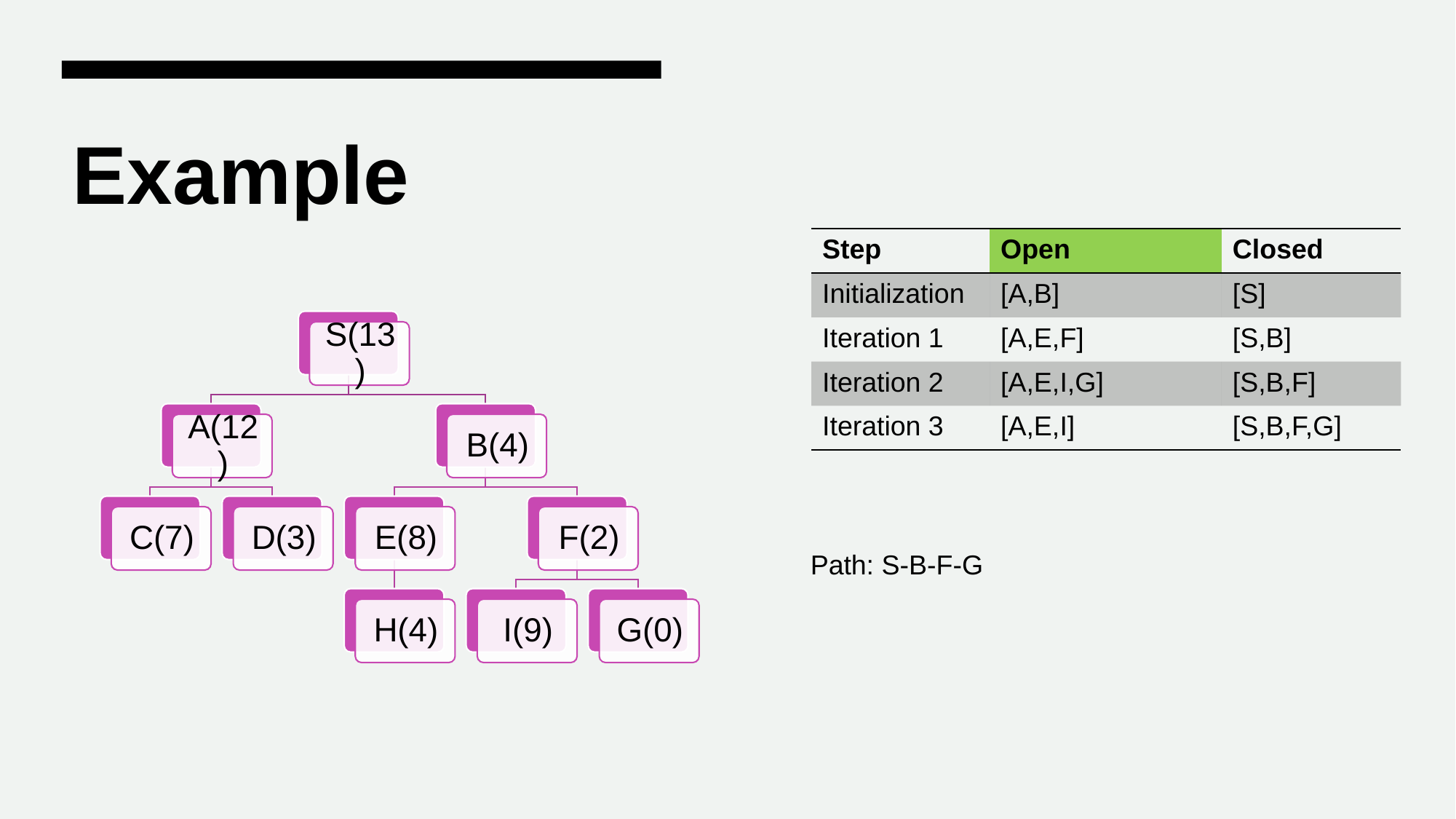

# Example
S(13)
A(12)
C(7)
D(3)
B(4)
E(8)
H(4)
F(2)
I(9)
G(0)
| Step | Open | Closed |
| --- | --- | --- |
| Initialization | [A,B] | [S] |
| Iteration 1 | [A,E,F] | [S,B] |
| Iteration 2 | [A,E,I,G] | [S,B,F] |
| Iteration 3 | [A,E,I] | [S,B,F,G] |
Path: S-B-F-G